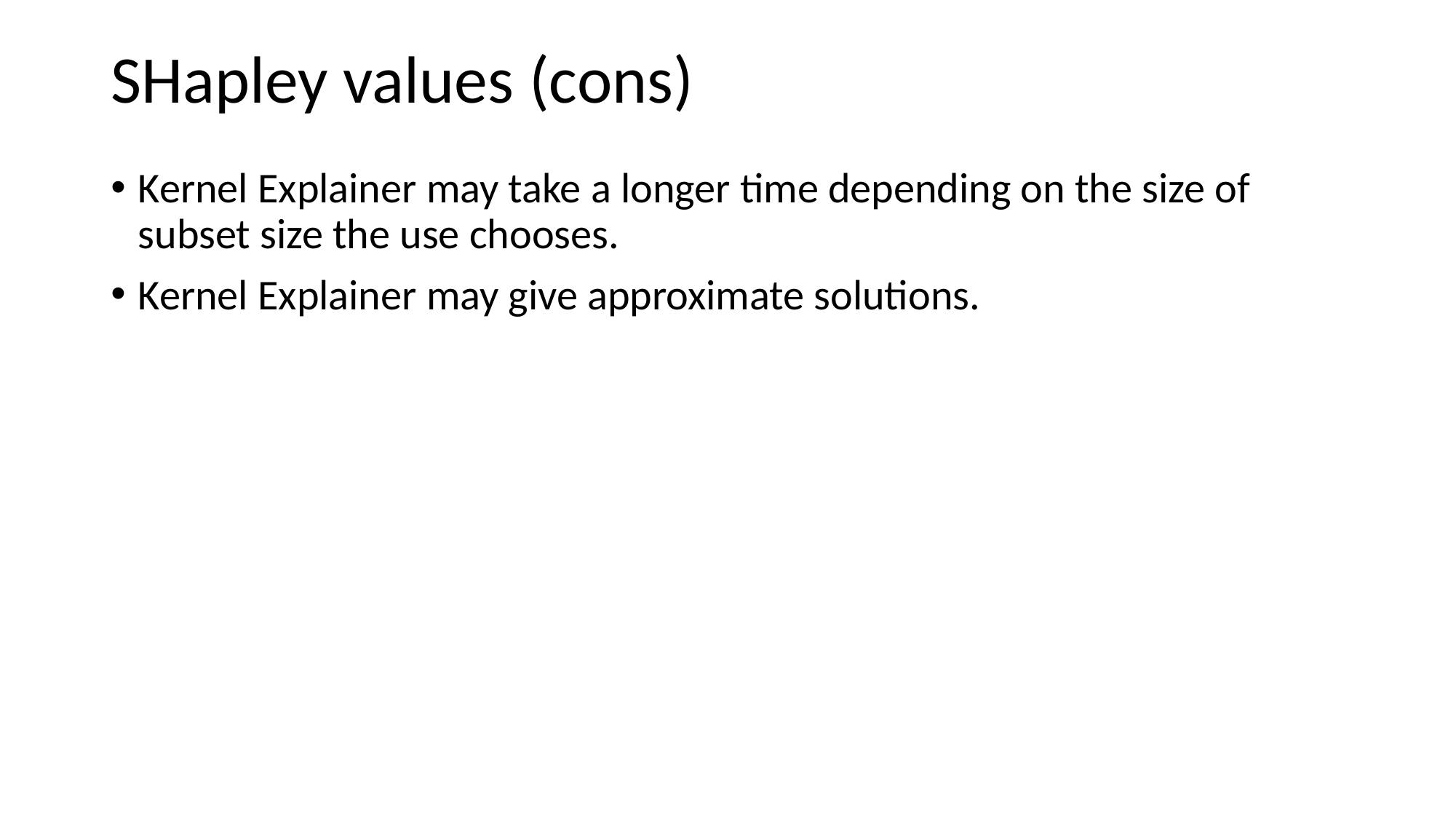

# SHapley values (cons)
Kernel Explainer may take a longer time depending on the size of subset size the use chooses.
Kernel Explainer may give approximate solutions.